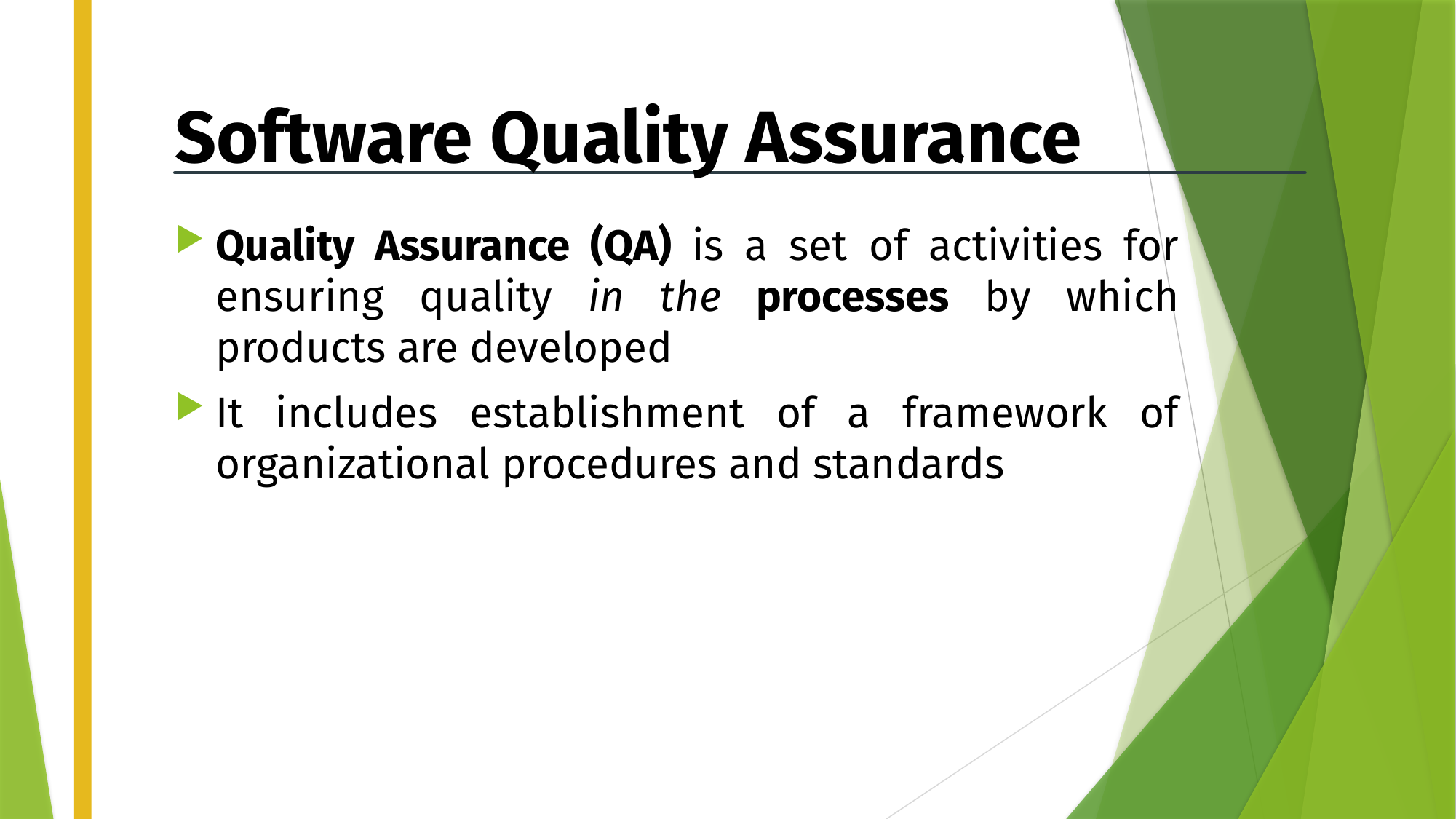

# Software Quality Assurance
Quality Assurance (QA) is a set of activities for ensuring quality in the processes by which products are developed
It includes establishment of a framework of organizational procedures and standards